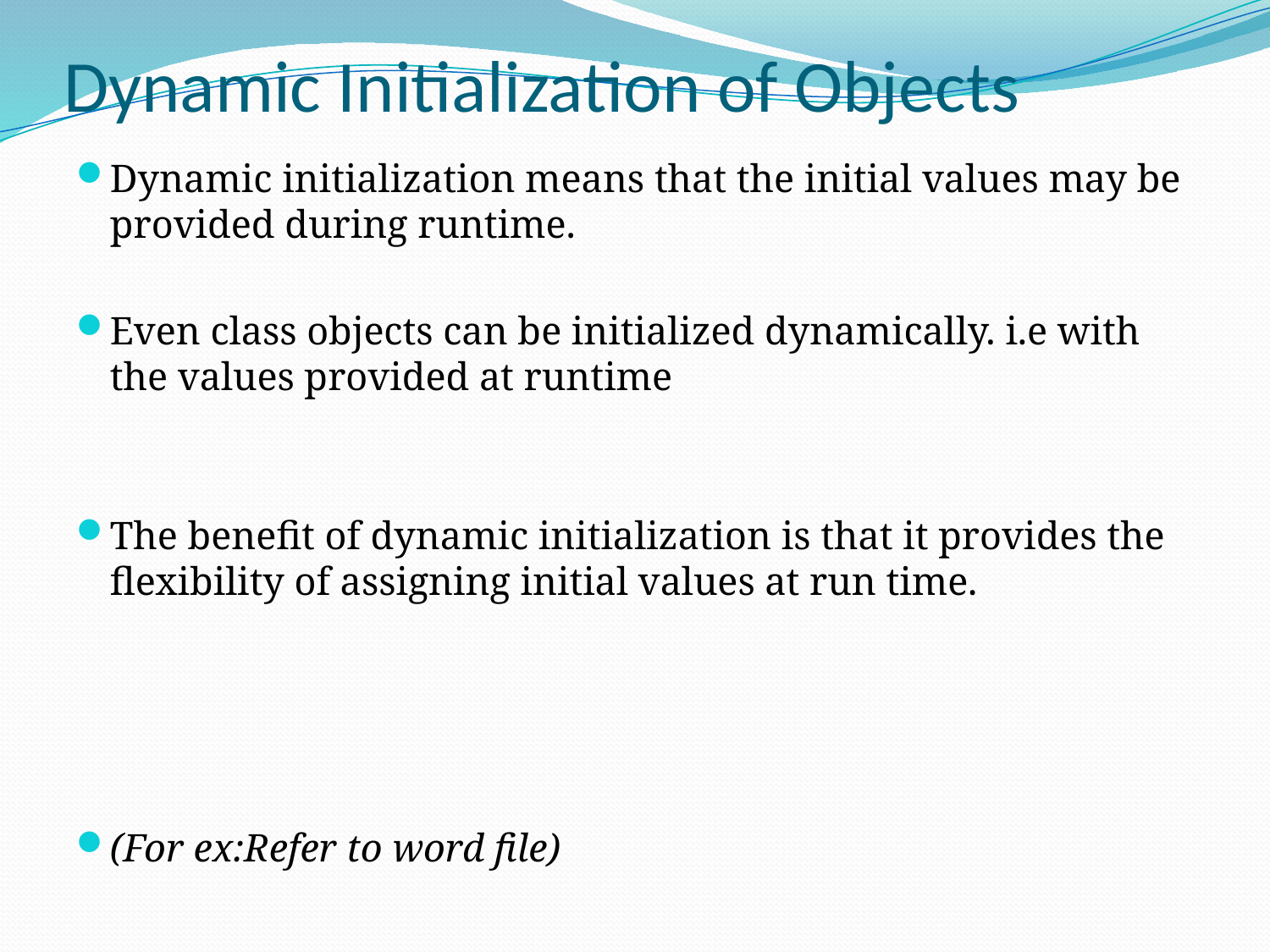

# Dynamic Initialization of Objects
Dynamic initialization means that the initial values may be provided during runtime.

Even class objects can be initialized dynamically. i.e with the values provided at runtime

The benefit of dynamic initialization is that it provides the flexibility of assigning initial values at run time.

(For ex:Refer to word file)